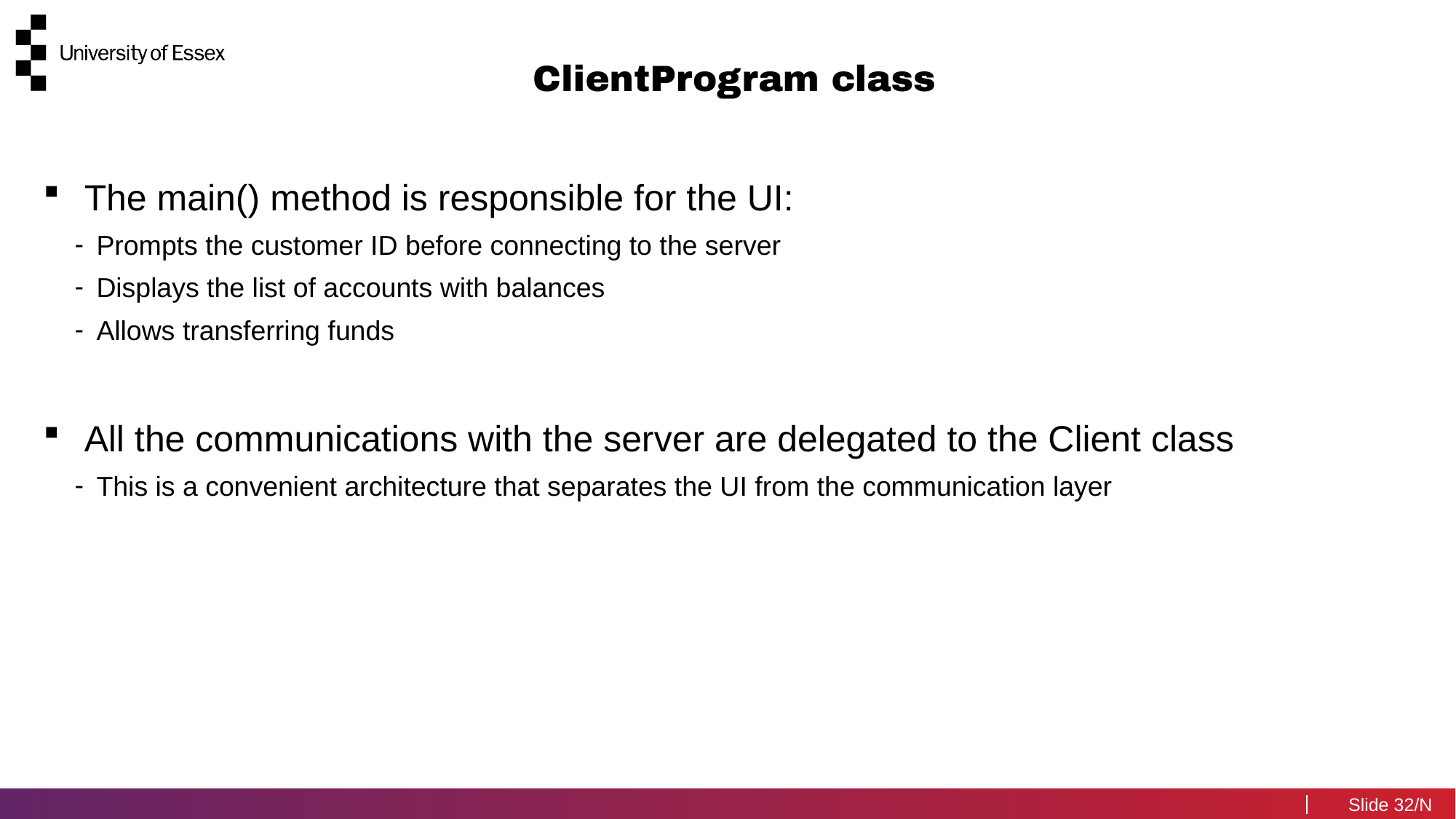

ClientProgram class

The main() method is responsible for the UI:
Prompts the customer ID before connecting to the server
Displays the list of accounts with balances
Allows transferring funds

All the communications with the server are delegated to the Client class
This is a convenient architecture that separates the UI from the communication layer

32/N